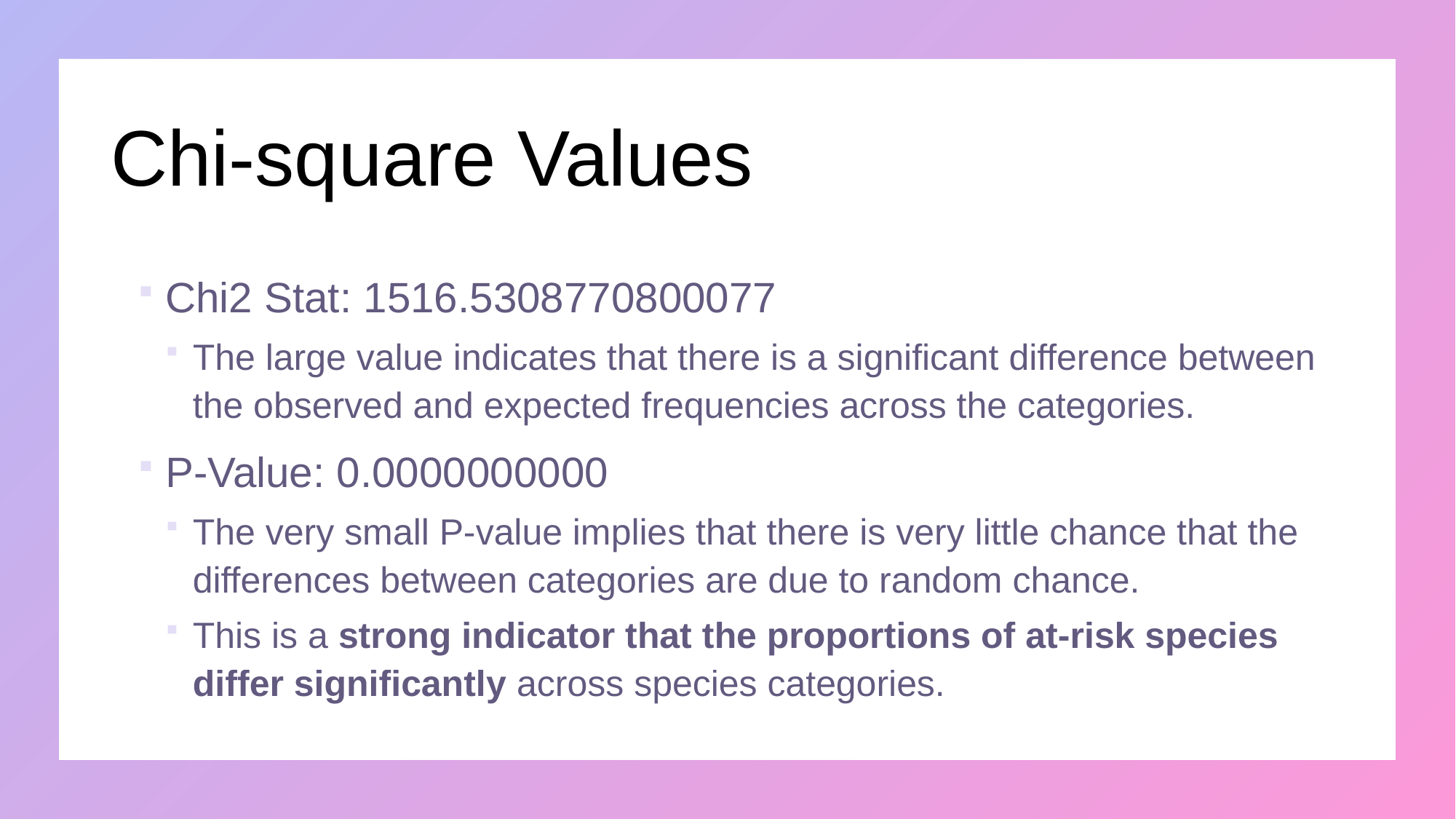

# Chi-square Values
Chi2 Stat: 1516.5308770800077
The large value indicates that there is a significant difference between the observed and expected frequencies across the categories.
P-Value: 0.0000000000
The very small P-value implies that there is very little chance that the differences between categories are due to random chance.
This is a strong indicator that the proportions of at-risk species differ significantly across species categories.